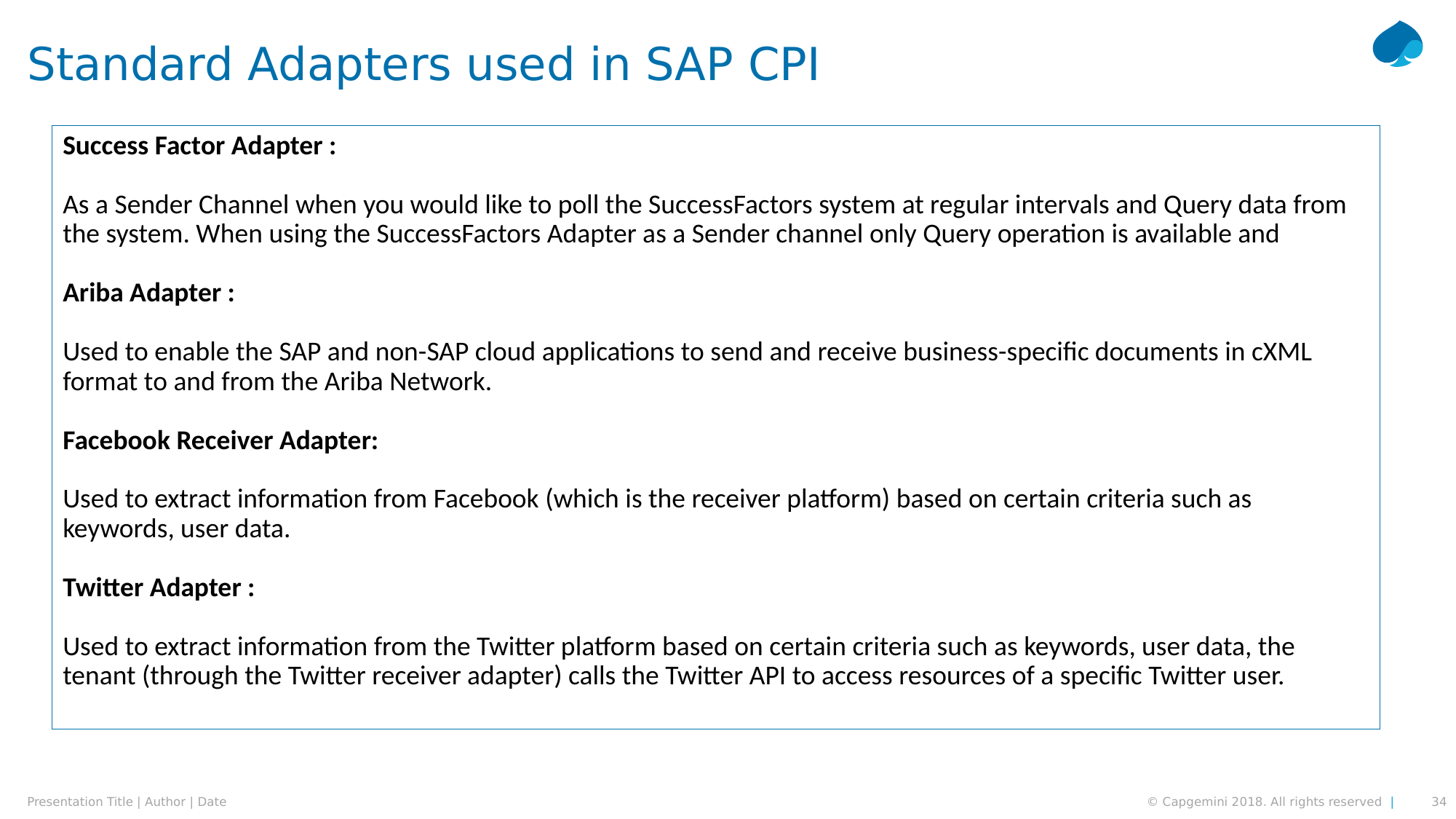

# Standard Adapters used in SAP CPI
Success Factor Adapter :

As a Sender Channel when you would like to poll the SuccessFactors system at regular intervals and Query data from the system. When using the SuccessFactors Adapter as a Sender channel only Query operation is available and

Ariba Adapter :

Used to enable the SAP and non-SAP cloud applications to send and receive business-specific documents in cXML format to and from the Ariba Network.

Facebook Receiver Adapter:

Used to extract information from Facebook (which is the receiver platform) based on certain criteria such as keywords, user data.

Twitter Adapter :

Used to extract information from the Twitter platform based on certain criteria such as keywords, user data, the tenant (through the Twitter receiver adapter) calls the Twitter API to access resources of a specific Twitter user.